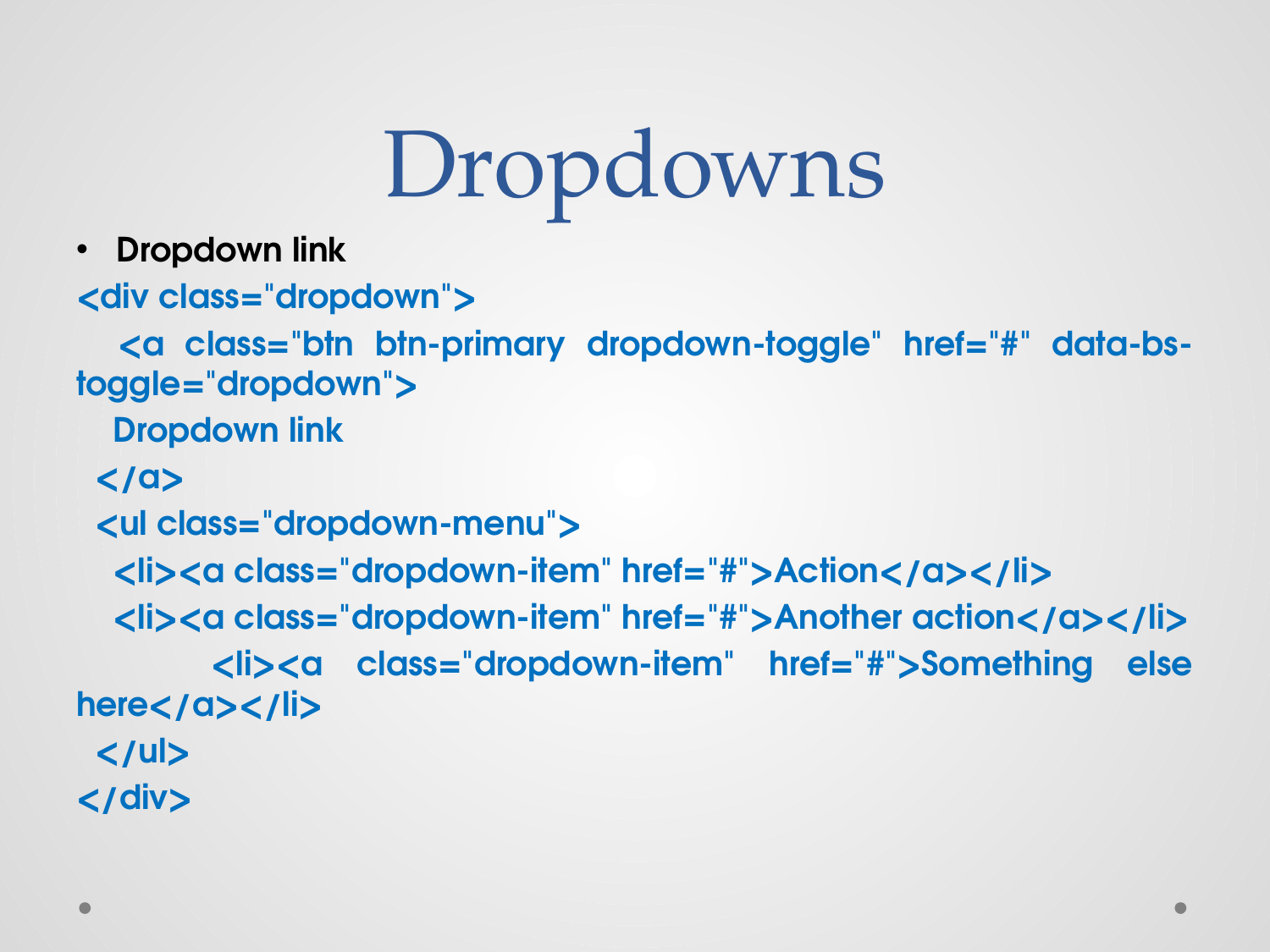

# Dropdowns
Dropdown link
<div class="dropdown">
  <a class="btn btn-primary dropdown-toggle" href="#" data-bs-toggle="dropdown">
    Dropdown link
  </a>
  <ul class="dropdown-menu">
    <li><a class="dropdown-item" href="#">Action</a></li>
    <li><a class="dropdown-item" href="#">Another action</a></li>
    <li><a class="dropdown-item" href="#">Something else here</a></li>
  </ul>
</div>